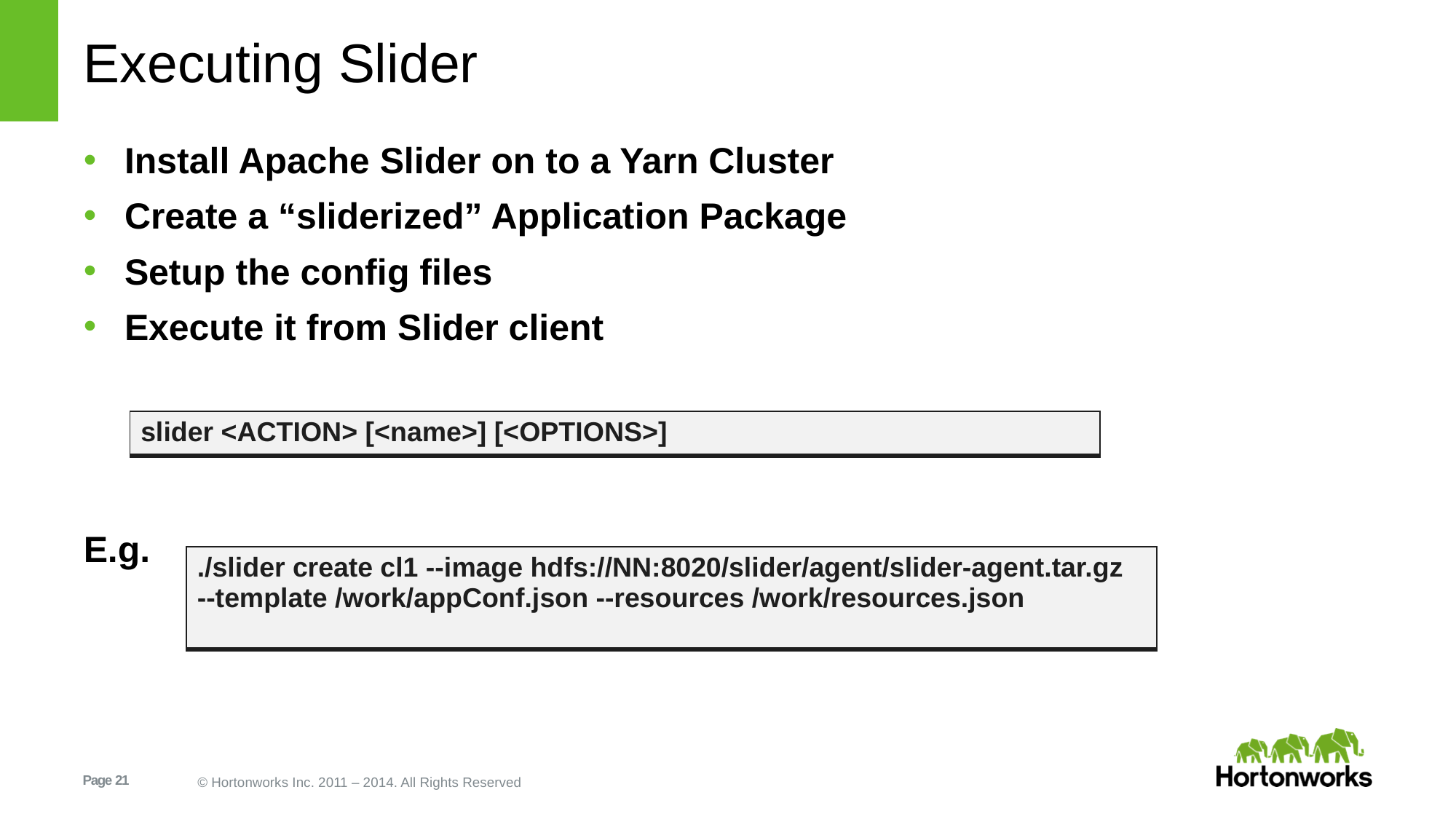

# Executing Slider
Install Apache Slider on to a Yarn Cluster
Create a “sliderized” Application Package
Setup the config files
Execute it from Slider client

E.g.

| slider <ACTION> [<name>] [<OPTIONS>] |
| --- |
| ./slider create cl1 --image hdfs://NN:8020/slider/agent/slider-agent.tar.gz --template /work/appConf.json --resources /work/resources.json |
| --- |